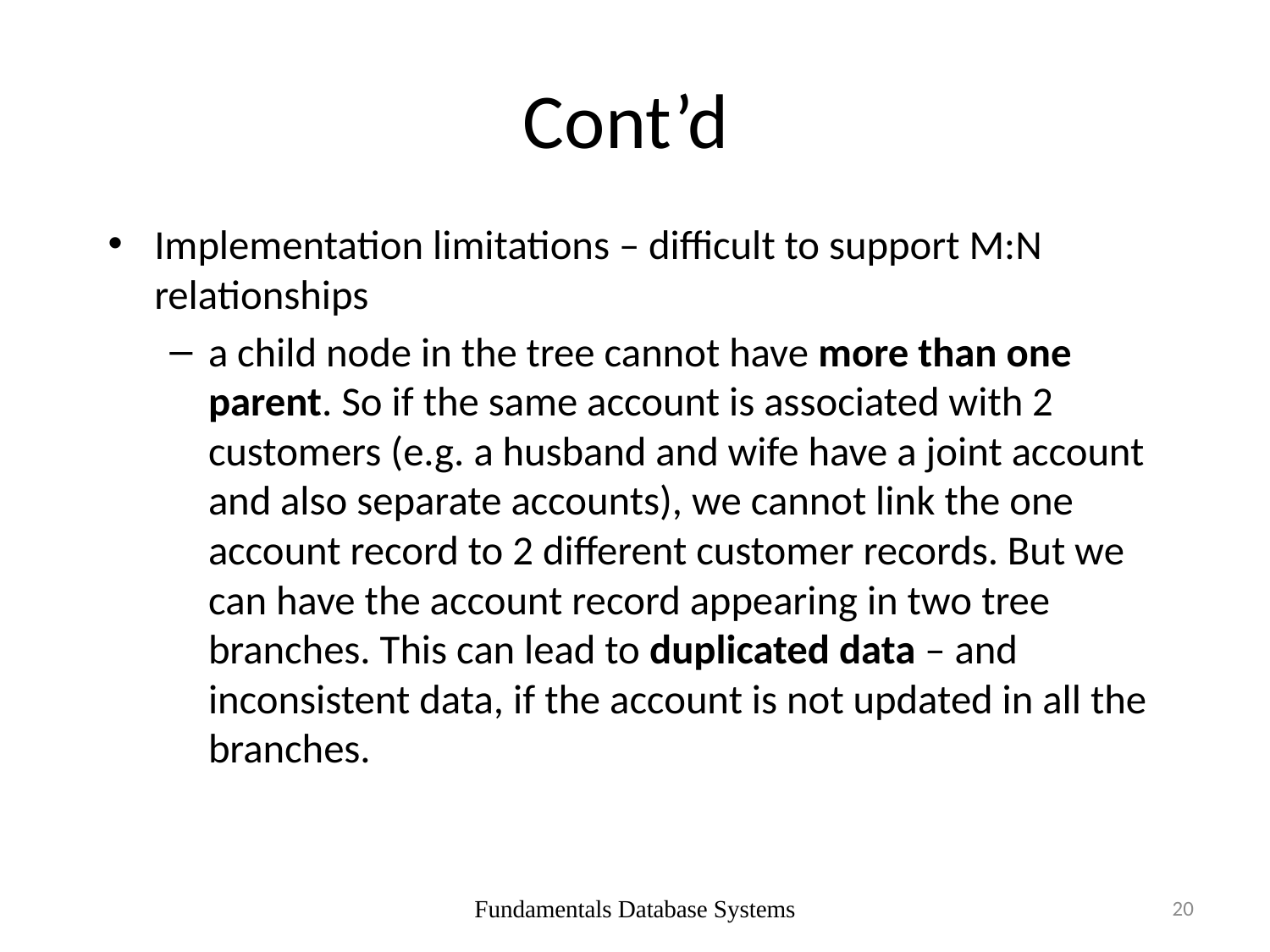

# Cont’d
Implementation limitations – difficult to support M:N relationships
a child node in the tree cannot have more than one parent. So if the same account is associated with 2 customers (e.g. a husband and wife have a joint account and also separate accounts), we cannot link the one account record to 2 different customer records. But we can have the account record appearing in two tree branches. This can lead to duplicated data – and inconsistent data, if the account is not updated in all the branches.

Fundamentals Database Systems
20